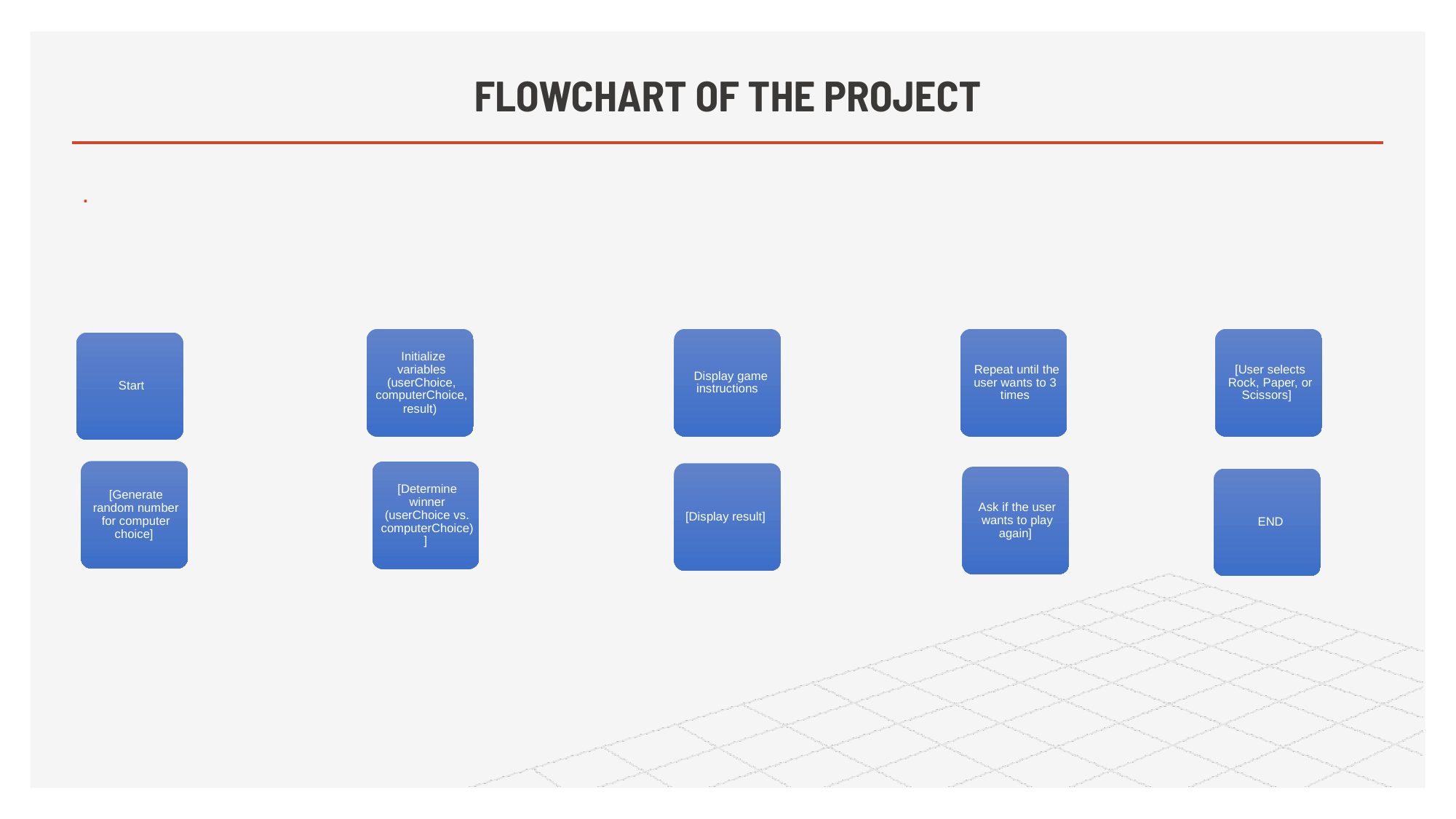

# FLOWCHART OF THE PROJECT
Start
 Initialize variables (userChoice, computerChoice, result)
 Display game instructions
 Repeat until the user wants to 3 times
[User selects Rock, Paper, or Scissors]
[Generate random number for computer choice]
[Determine winner (userChoice vs. computerChoice)]
[Display result]
Ask if the user wants to play again]
 END
.